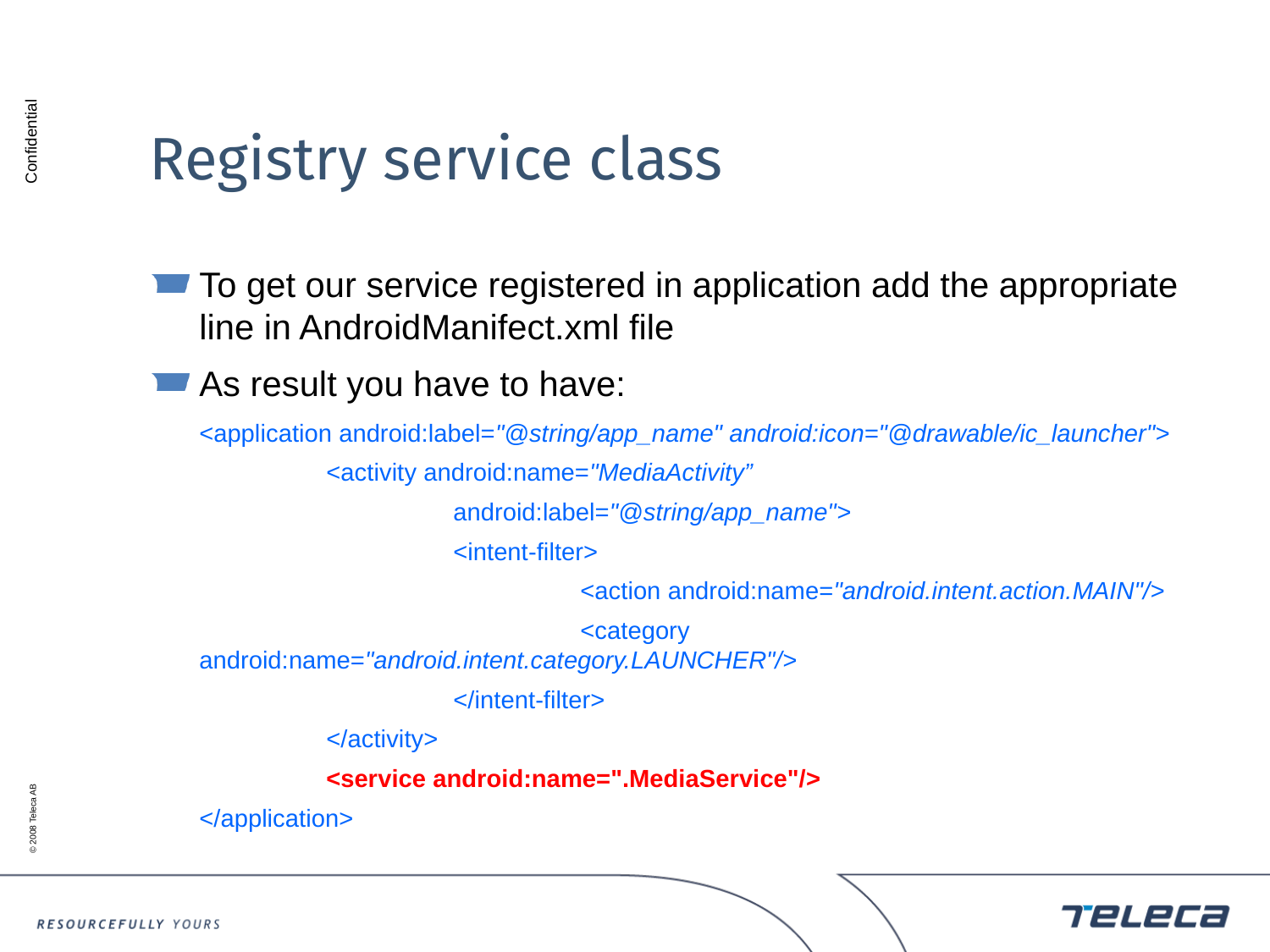

# Registry service class
To get our service registered in application add the appropriate line in AndroidManifect.xml file
As result you have to have:
	<application android:label="@string/app_name" android:icon="@drawable/ic_launcher">
		<activity android:name="MediaActivity”
			android:label="@string/app_name">
			<intent-filter>
				<action android:name="android.intent.action.MAIN"/>
				<category android:name="android.intent.category.LAUNCHER"/>
			</intent-filter>
		</activity>
		<service android:name=".MediaService"/>
	</application>